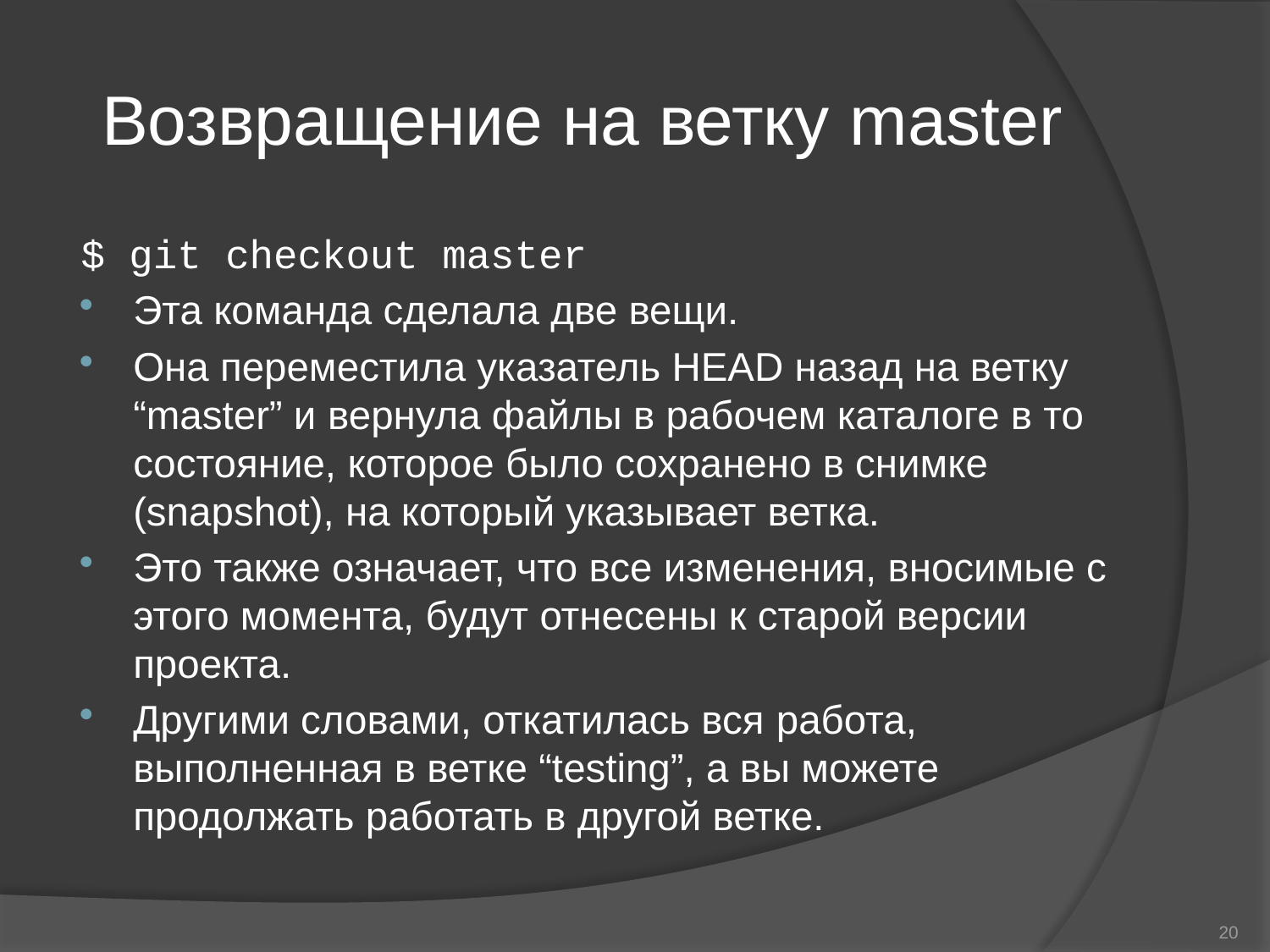

# Возвращение на ветку master
$ git checkout master
Эта команда сделала две вещи.
Она переместила указатель HEAD назад на ветку “master” и вернула файлы в рабочем каталоге в то состояние, которое было сохранено в снимке (snapshot), на который указывает ветка.
Это также означает, что все изменения, вносимые с этого момента, будут отнесены к старой версии проекта.
Другими словами, откатилась вся работа, выполненная в ветке “testing”, а вы можете продолжать работать в другой ветке.
20